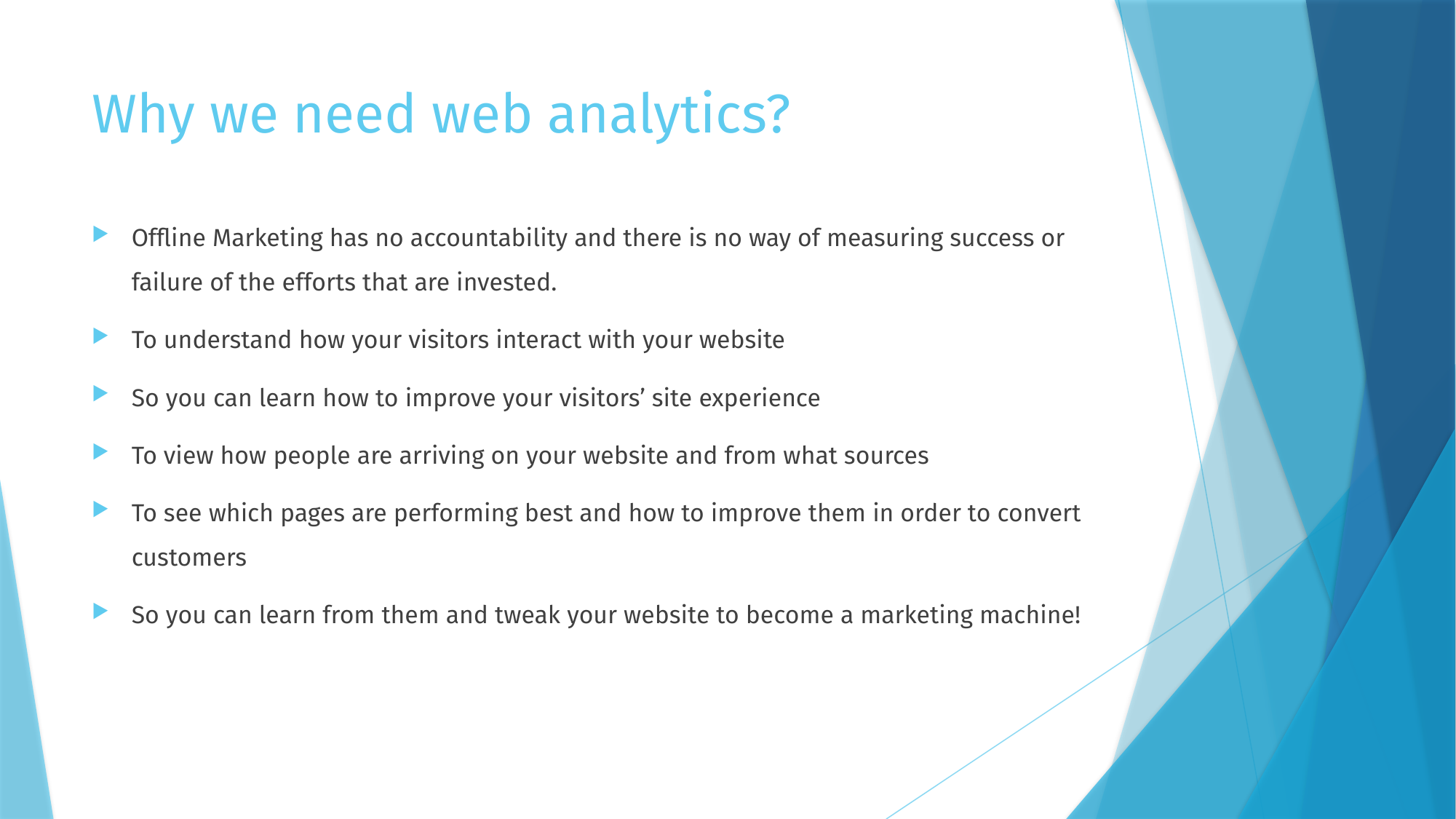

# Why we need web analytics?
Offline Marketing has no accountability and there is no way of measuring success or failure of the efforts that are invested.
To understand how your visitors interact with your website
So you can learn how to improve your visitors’ site experience
To view how people are arriving on your website and from what sources
To see which pages are performing best and how to improve them in order to convert customers
So you can learn from them and tweak your website to become a marketing machine!